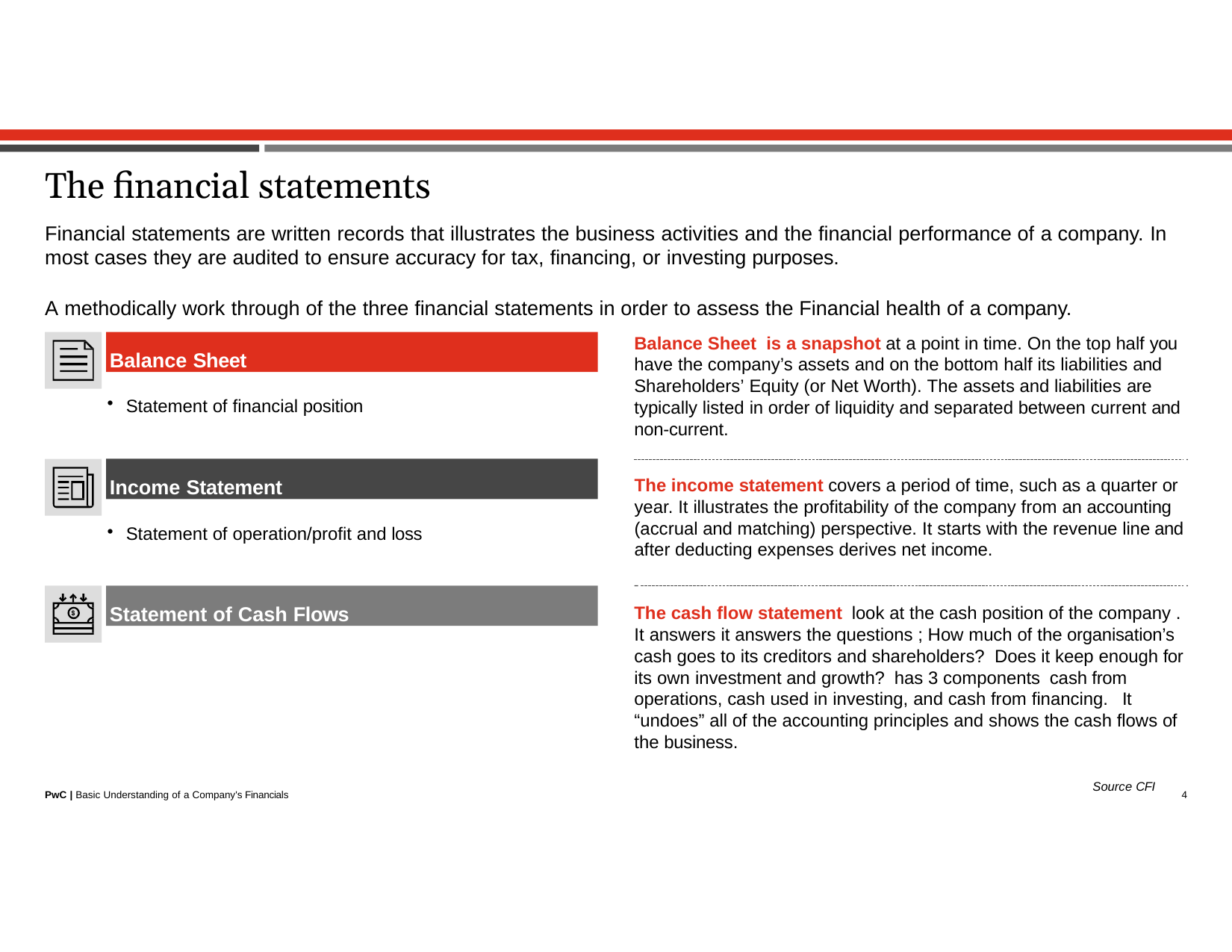

# The financial statements
Financial statements are written records that illustrates the business activities and the financial performance of a company. In most cases they are audited to ensure accuracy for tax, financing, or investing purposes.

A methodically work through of the three financial statements in order to assess the Financial health of a company.
Balance Sheet is a snapshot at a point in time. On the top half you have the company’s assets and on the bottom half its liabilities and Shareholders’ Equity (or Net Worth). The assets and liabilities are typically listed in order of liquidity and separated between current and non-current.

Balance Sheet
Statement of financial position
Income Statement

The income statement covers a period of time, such as a quarter or year. It illustrates the profitability of the company from an accounting (accrual and matching) perspective. It starts with the revenue line and after deducting expenses derives net income.
Statement of operation/profit and loss

Statement of Cash Flows
The cash flow statement look at the cash position of the company . It answers it answers the questions ; How much of the organisation’s cash goes to its creditors and shareholders? Does it keep enough for its own investment and growth? has 3 components cash from operations, cash used in investing, and cash from financing.  It “undoes” all of the accounting principles and shows the cash flows of the business.
Source CFI
4
PwC | Basic Understanding of a Company's Financials